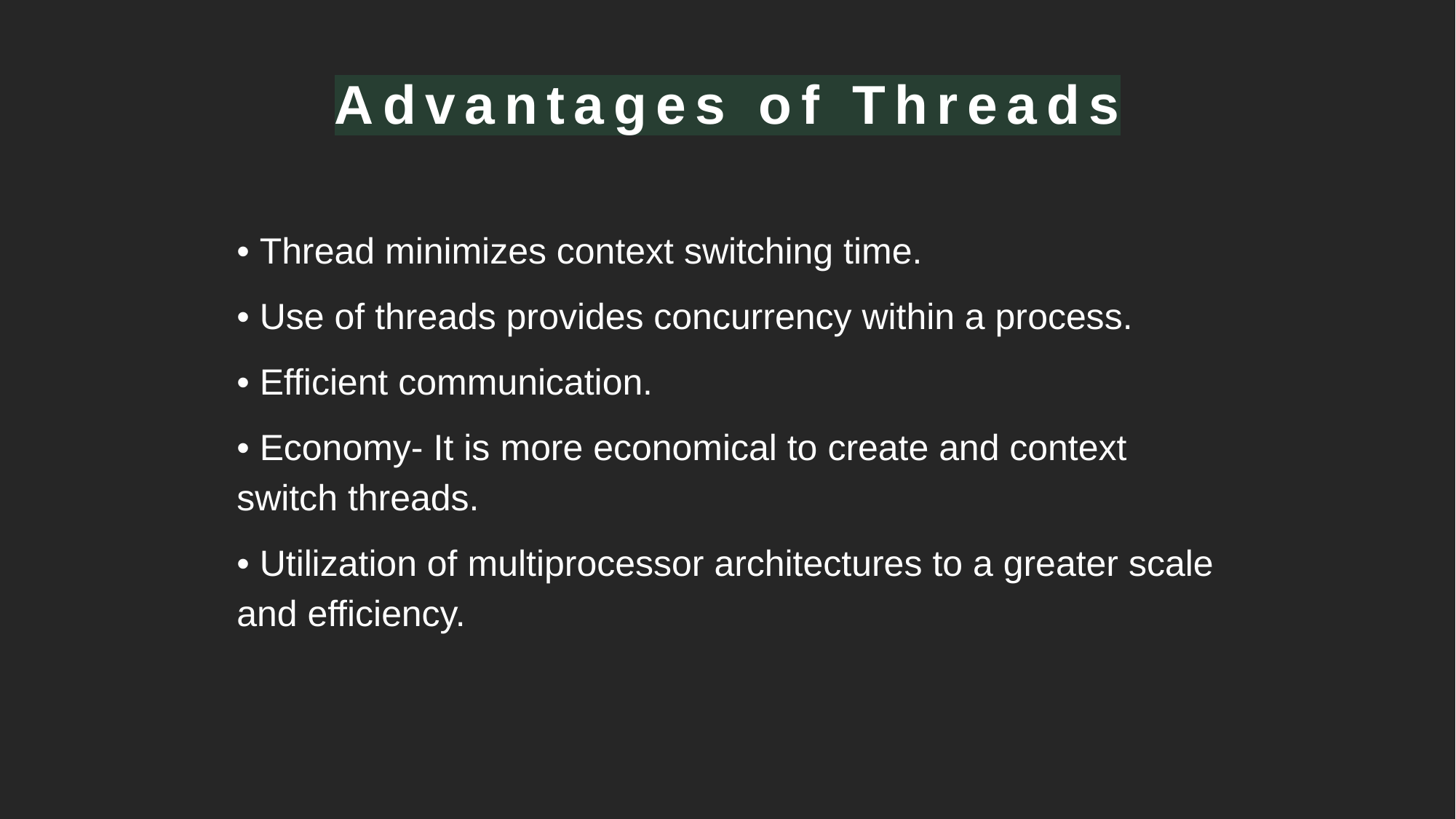

Advantages of Threads
• Thread minimizes context switching time.
• Use of threads provides concurrency within a process.
• Efficient communication.
• Economy- It is more economical to create and context switch threads.
• Utilization of multiprocessor architectures to a greater scale and efficiency.